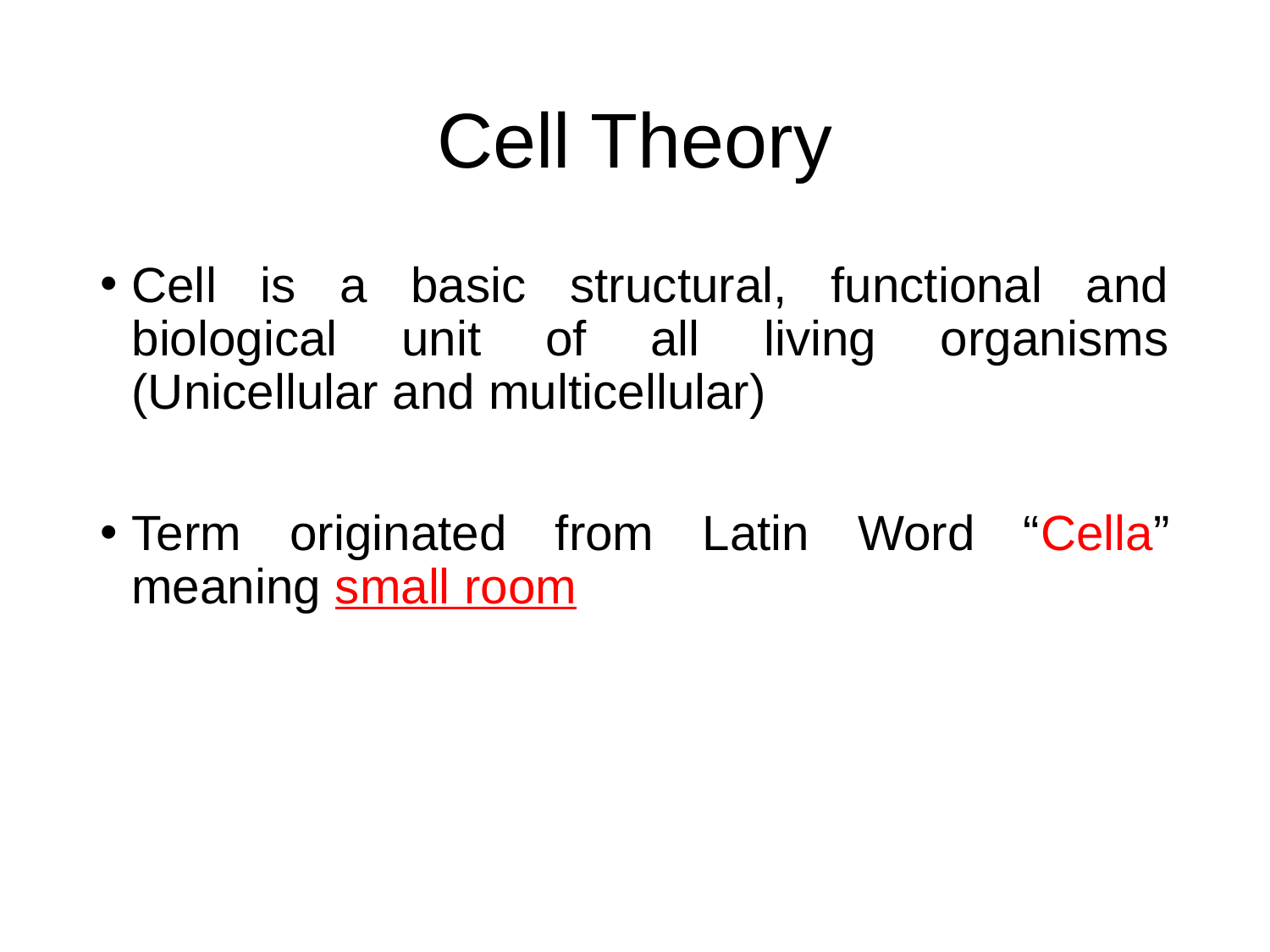

# Cell Theory
Cell is a basic structural, functional and biological unit of all living organisms (Unicellular and multicellular)

Term originated from Latin Word “Cella” meaning small room